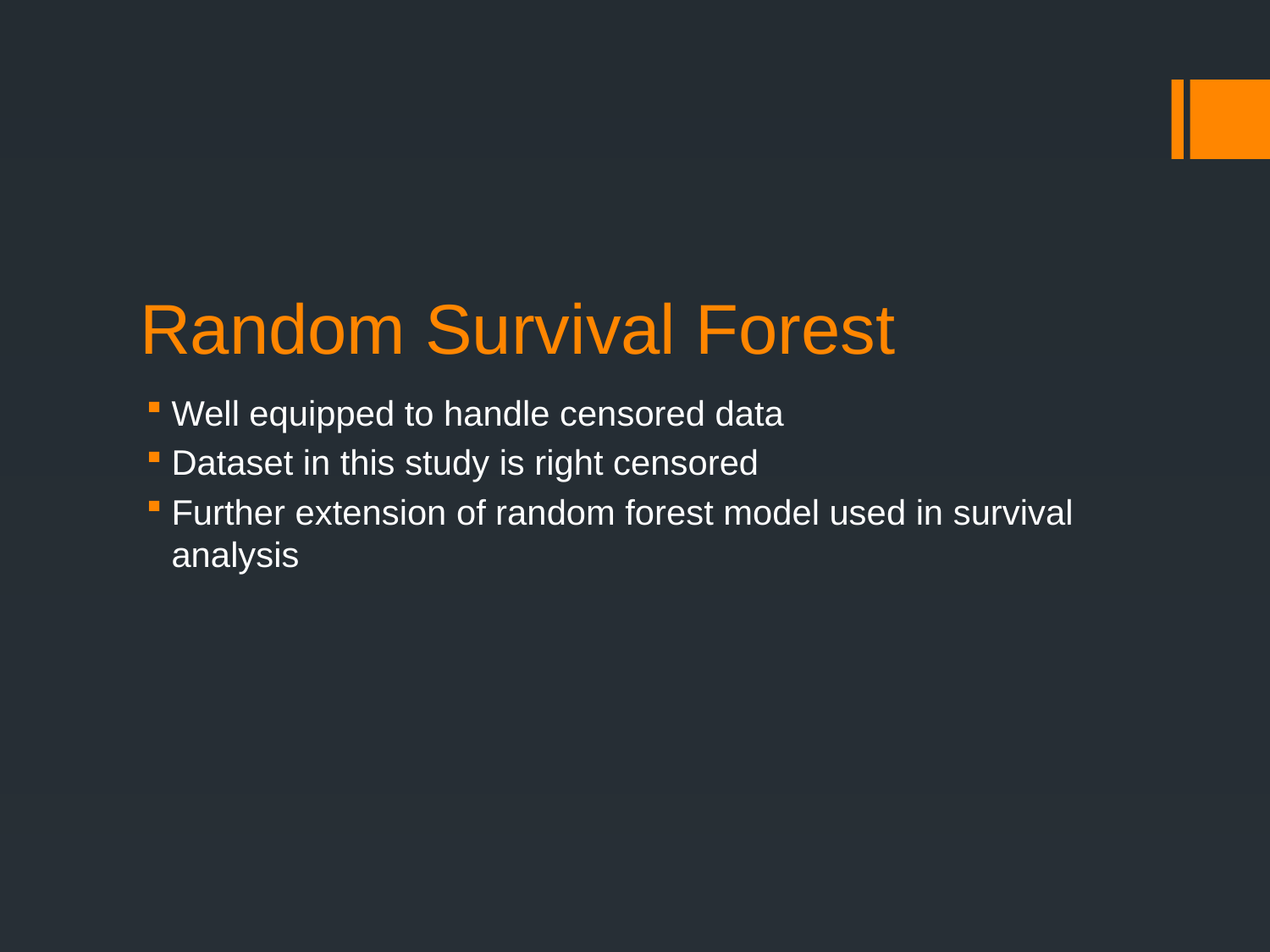

# Random Survival Forest
Well equipped to handle censored data
Dataset in this study is right censored
Further extension of random forest model used in survival analysis